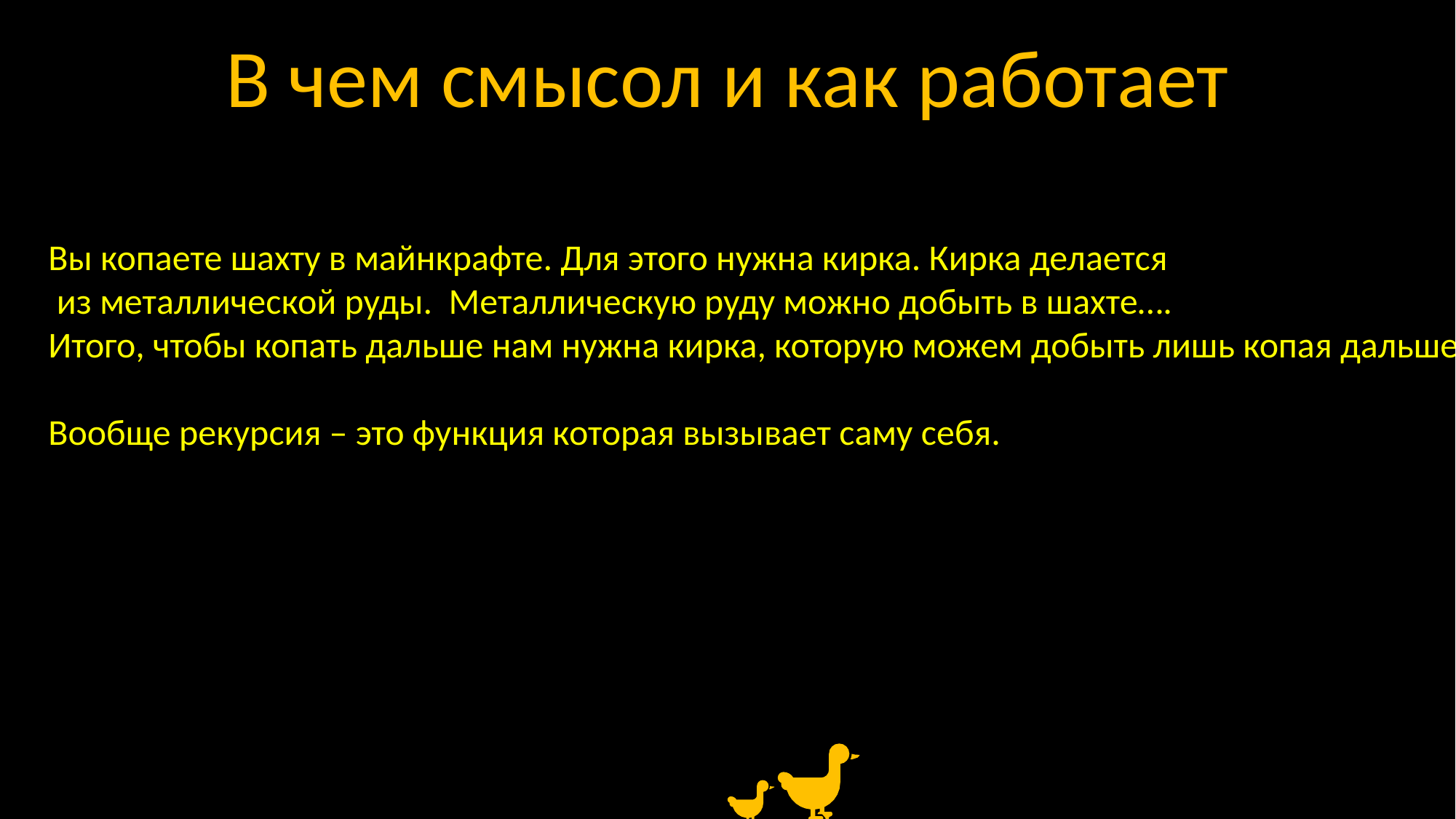

# В чем смысол и как работает

Вы копаете шахту в майнкрафте. Для этого нужна кирка. Кирка делается
 из металлической руды.  Металлическую руду можно добыть в шахте….
Итого, чтобы копать дальше нам нужна кирка, которую можем добыть лишь копая дальше.

Вообще рекурсия – это функция которая вызывает саму себя.